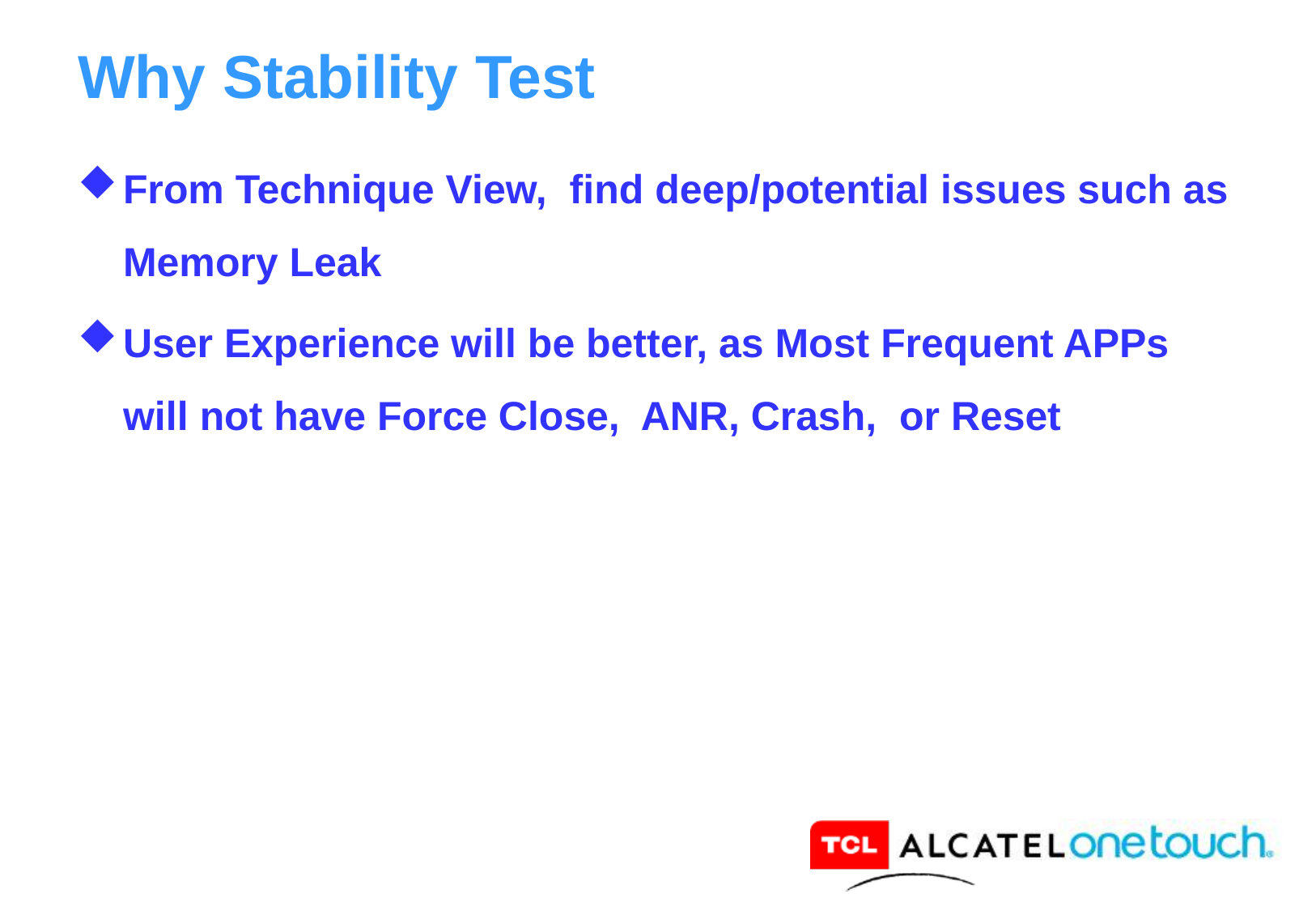

# Why Stability Test
From Technique View,  find deep/potential issues such as Memory Leak
User Experience will be better, as Most Frequent APPs will not have Force Close,  ANR, Crash,  or Reset